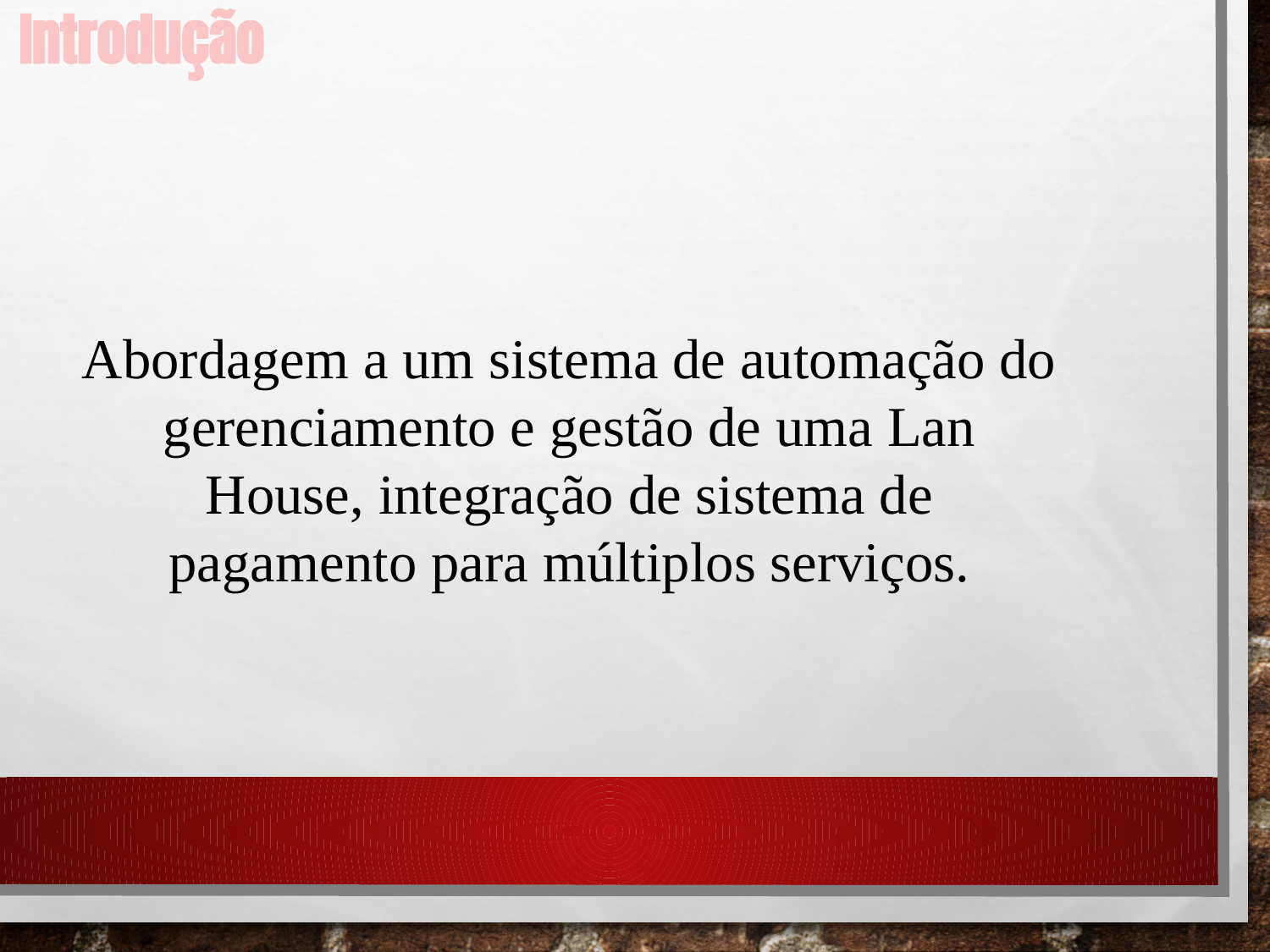

Introdução
Abordagem a um sistema de automação do gerenciamento e gestão de uma Lan House, integração de sistema de pagamento para múltiplos serviços.